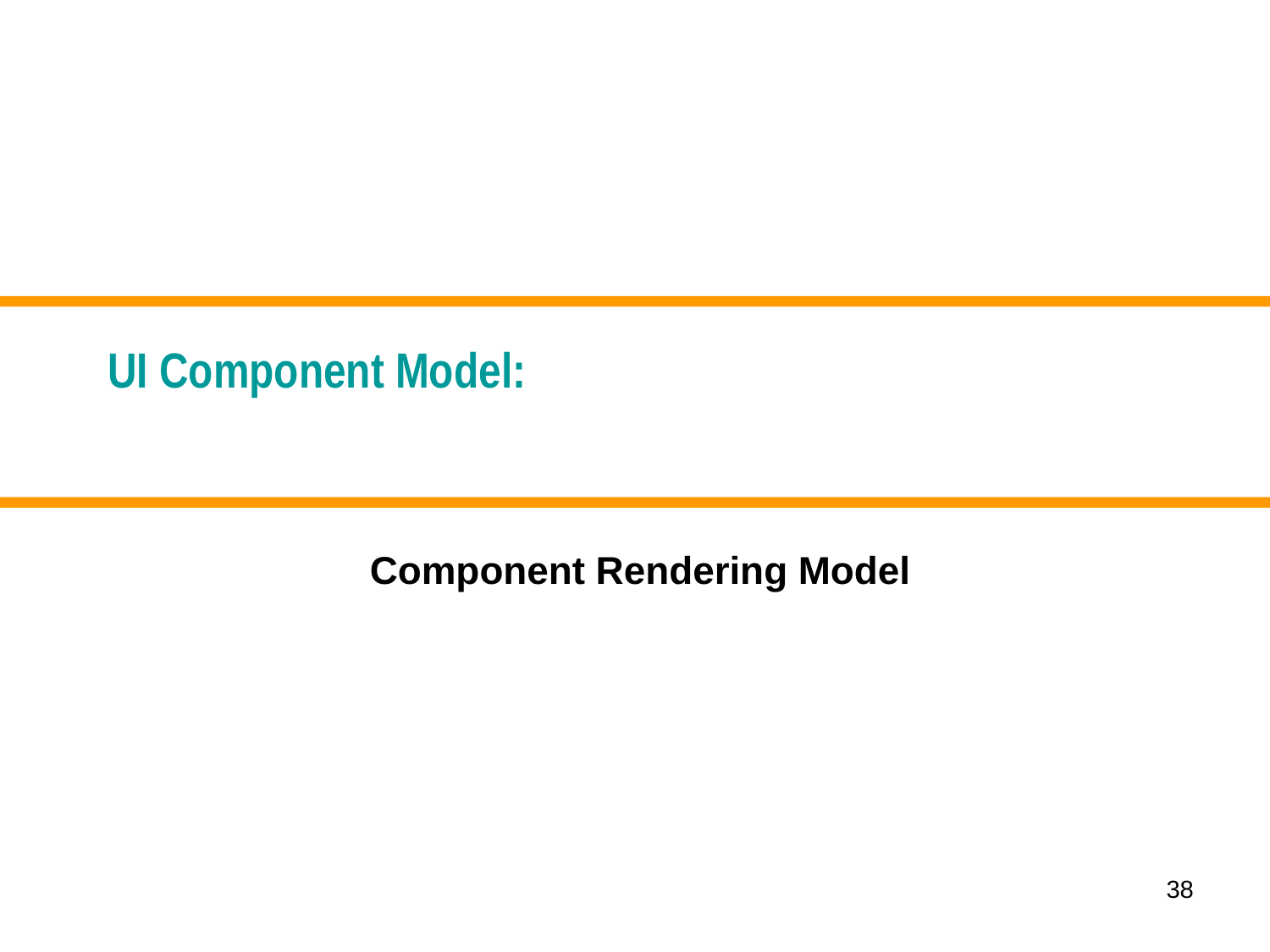

# UI Component Model:
Component Rendering Model
38